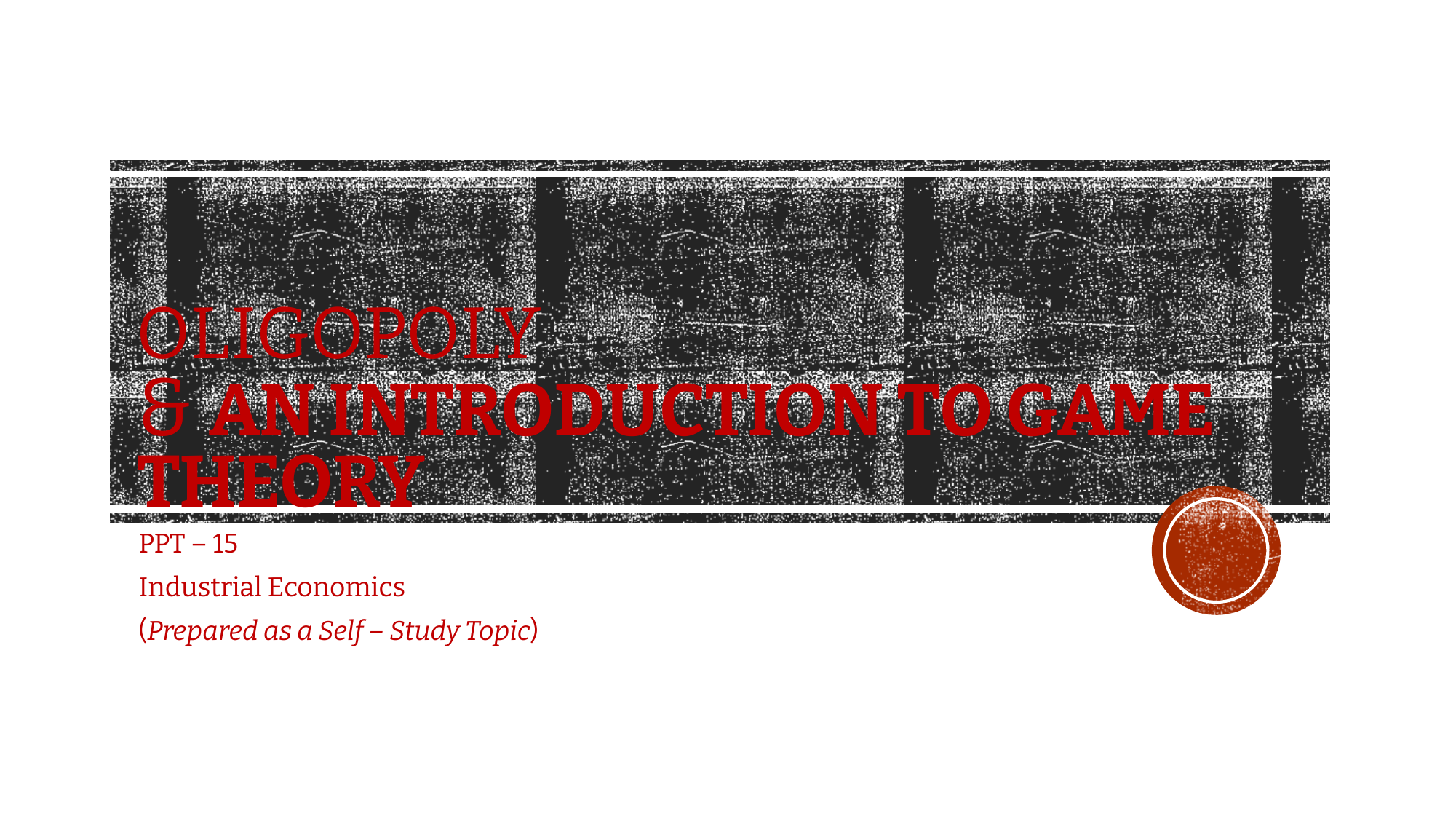

# Oligopoly & An Introduction to Game Theory
PPT – 15
Industrial Economics
(Prepared as a Self – Study Topic)